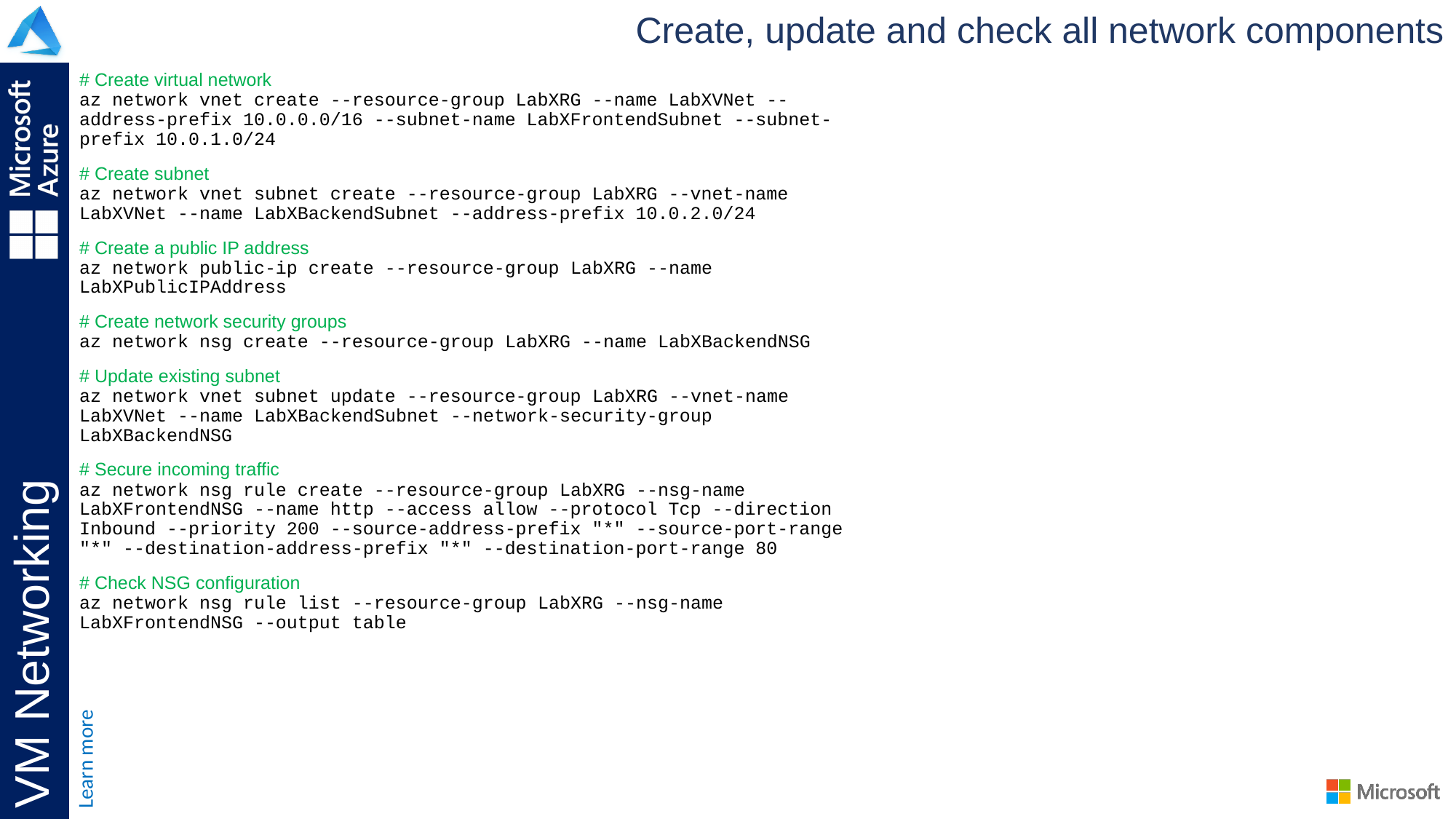

Create, update and check all network components
# Create virtual network az network vnet create --resource-group LabXRG --name LabXVNet --address-prefix 10.0.0.0/16 --subnet-name LabXFrontendSubnet --subnet-prefix 10.0.1.0/24
# Create subnet az network vnet subnet create --resource-group LabXRG --vnet-name LabXVNet --name LabXBackendSubnet --address-prefix 10.0.2.0/24
# Create a public IP address az network public-ip create --resource-group LabXRG --name LabXPublicIPAddress
# Create network security groups az network nsg create --resource-group LabXRG --name LabXBackendNSG
# Update existing subnet az network vnet subnet update --resource-group LabXRG --vnet-name LabXVNet --name LabXBackendSubnet --network-security-group LabXBackendNSG
# Secure incoming traffic az network nsg rule create --resource-group LabXRG --nsg-name LabXFrontendNSG --name http --access allow --protocol Tcp --direction Inbound --priority 200 --source-address-prefix "*" --source-port-range "*" --destination-address-prefix "*" --destination-port-range 80
# Check NSG configuration az network nsg rule list --resource-group LabXRG --nsg-name LabXFrontendNSG --output table

# VM Networking